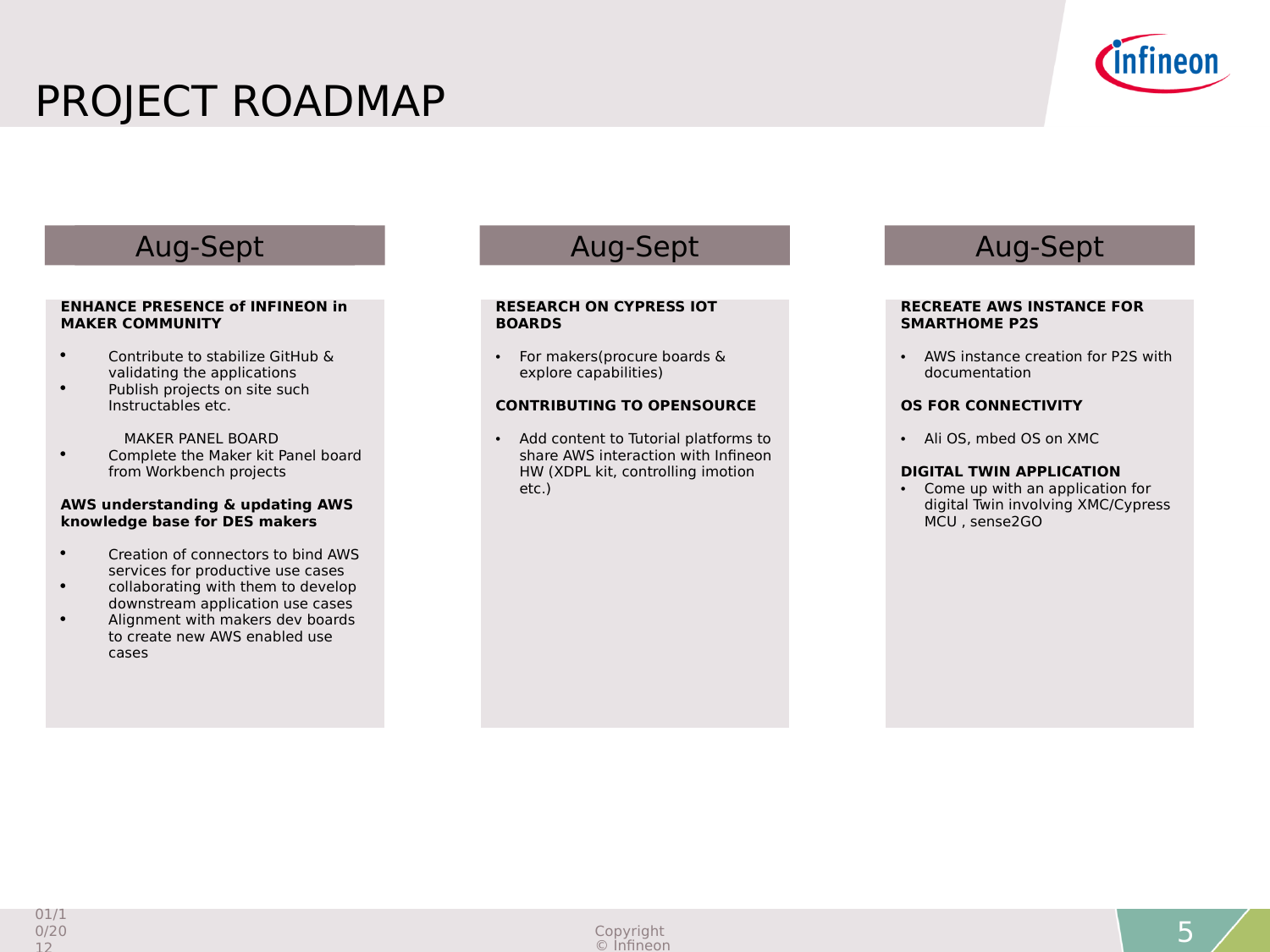

# PROJECT ROADMAP
Aug-Sept
Aug-Sept
Aug-Sept
Aug-Sept
| ENHANCE PRESENCE of INFINEON in MAKER COMMUNITY   Contribute to stabilize GitHub & validating the applications Publish projects on site such Instructables etc.   MAKER PANEL BOARD Complete the Maker kit Panel board from Workbench projects   AWS understanding & updating AWS knowledge base for DES makers   Creation of connectors to bind AWS services for productive use cases collaborating with them to develop downstream application use cases Alignment with makers dev boards to create new AWS enabled use cases |
| --- |
| RESEARCH ON CYPRESS IOT BOARDS For makers(procure boards & explore capabilities) CONTRIBUTING TO OPENSOURCE Add content to Tutorial platforms to share AWS interaction with Infineon HW (XDPL kit, controlling imotion etc.) |
| --- |
| RECREATE AWS INSTANCE FOR SMARTHOME P2S AWS instance creation for P2S with documentation OS FOR CONNECTIVITY Ali OS, mbed OS on XMC DIGITAL TWIN APPLICATION Come up with an application for digital Twin involving XMC/Cypress MCU , sense2GO |
| --- |
01/10/2012
Copyright © Infineon Technologies AG 2015. All rights reserved.
5